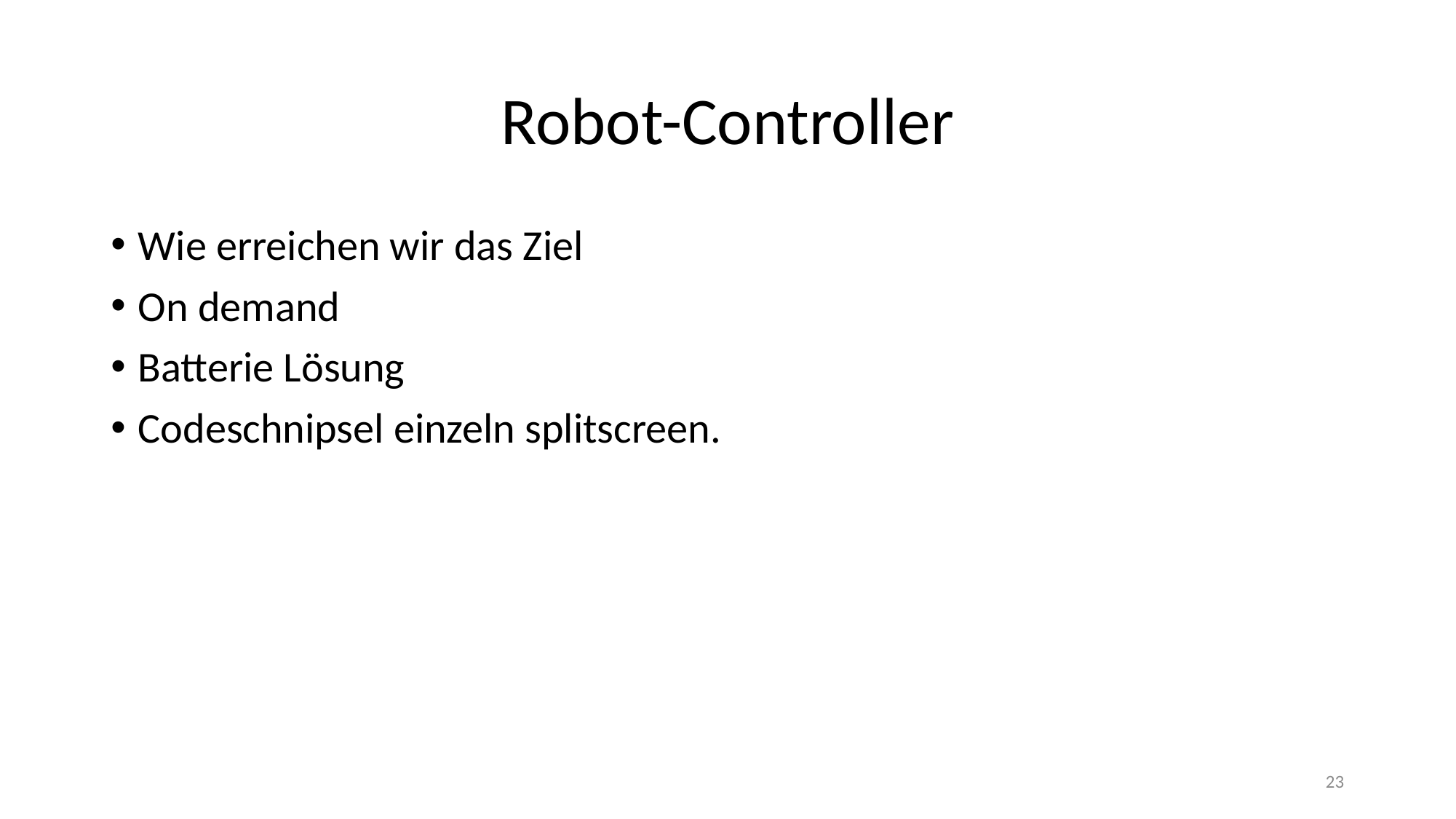

# Robot-Controller
Wie erreichen wir das Ziel
On demand
Batterie Lösung
Codeschnipsel einzeln splitscreen.
23